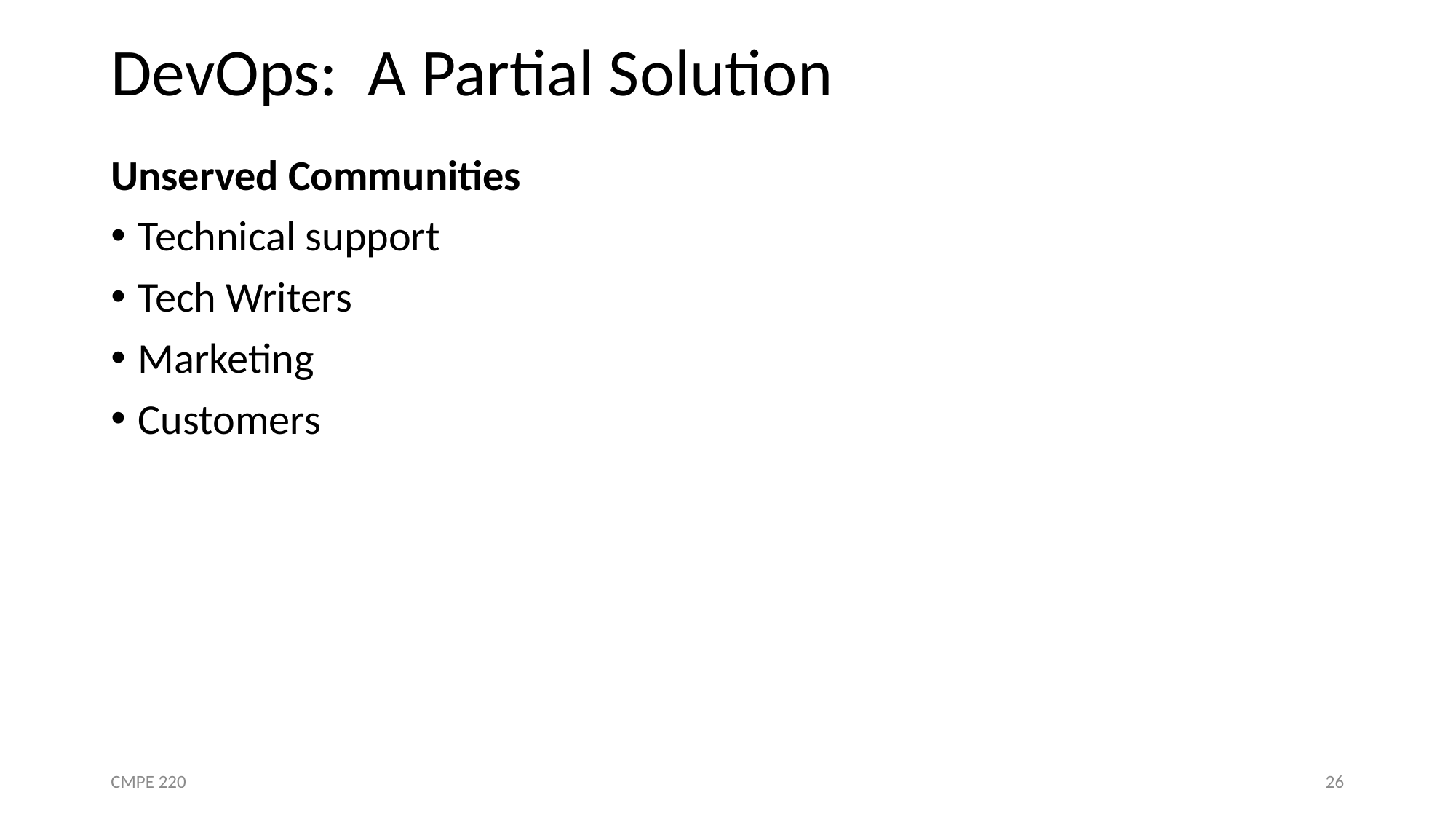

# DevOps:  A Partial Solution
Unserved Communities
Technical support
Tech Writers
Marketing
Customers
CMPE 220
26